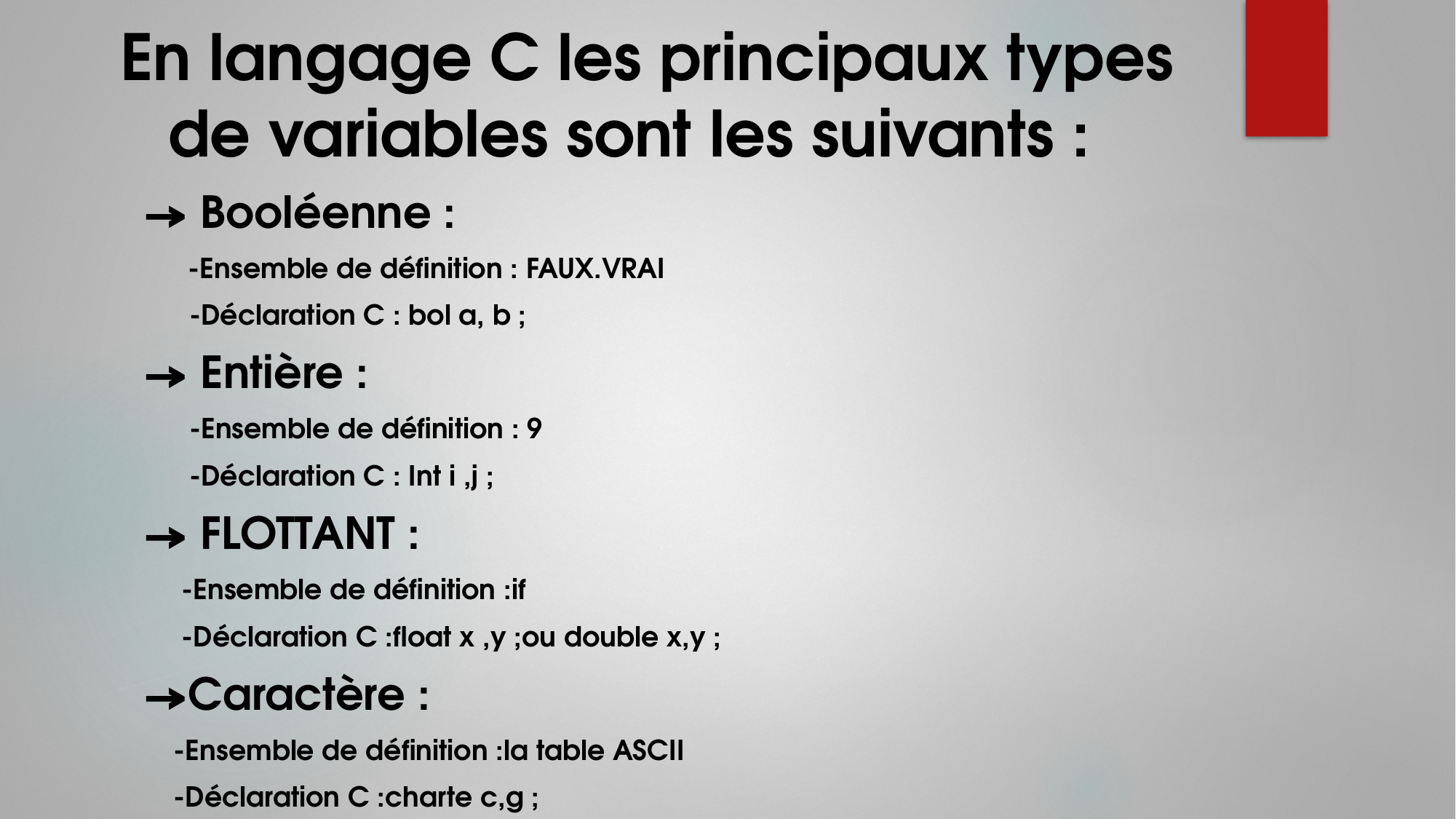

# En langage C les principaux types de variables sont les suivants :
→ Booléenne :
      -Ensemble de définition : FAUX.VRAI
      -Déclaration C : bol a, b ;
→ Entière :
      -Ensemble de définition : 9
      -Déclaration C : Int i ,j ;
→ FLOTTANT :
     -Ensemble de définition :if
     -Déclaration C :float x ,y ;ou double x,y ;
→Caractère :
    -Ensemble de définition :la table ASCII
    -Déclaration C :charte c,g ;